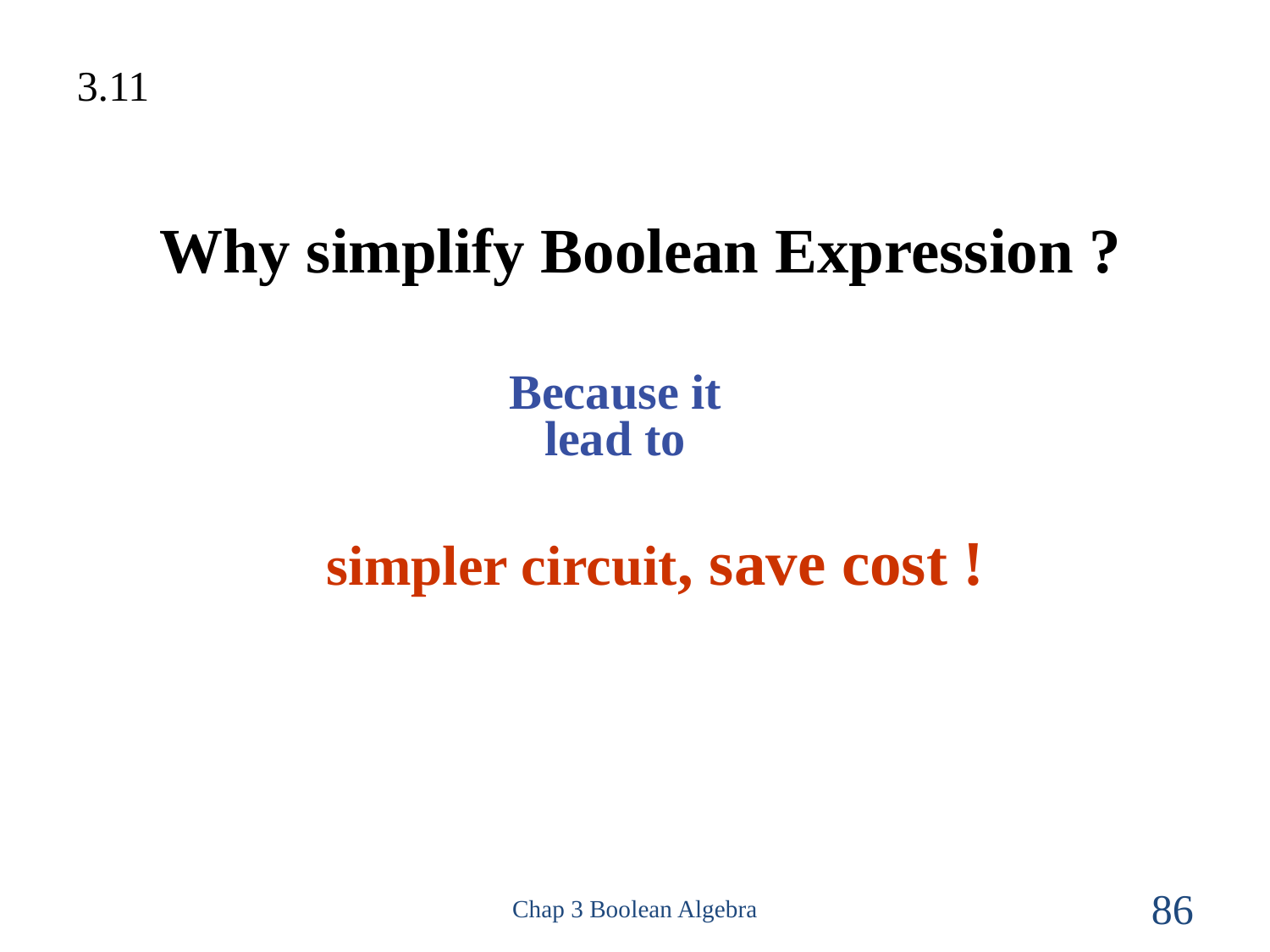

3.11
Why simplify Boolean Expression ?
Because it lead to
simpler circuit, save cost !
Chap 3 Boolean Algebra
86